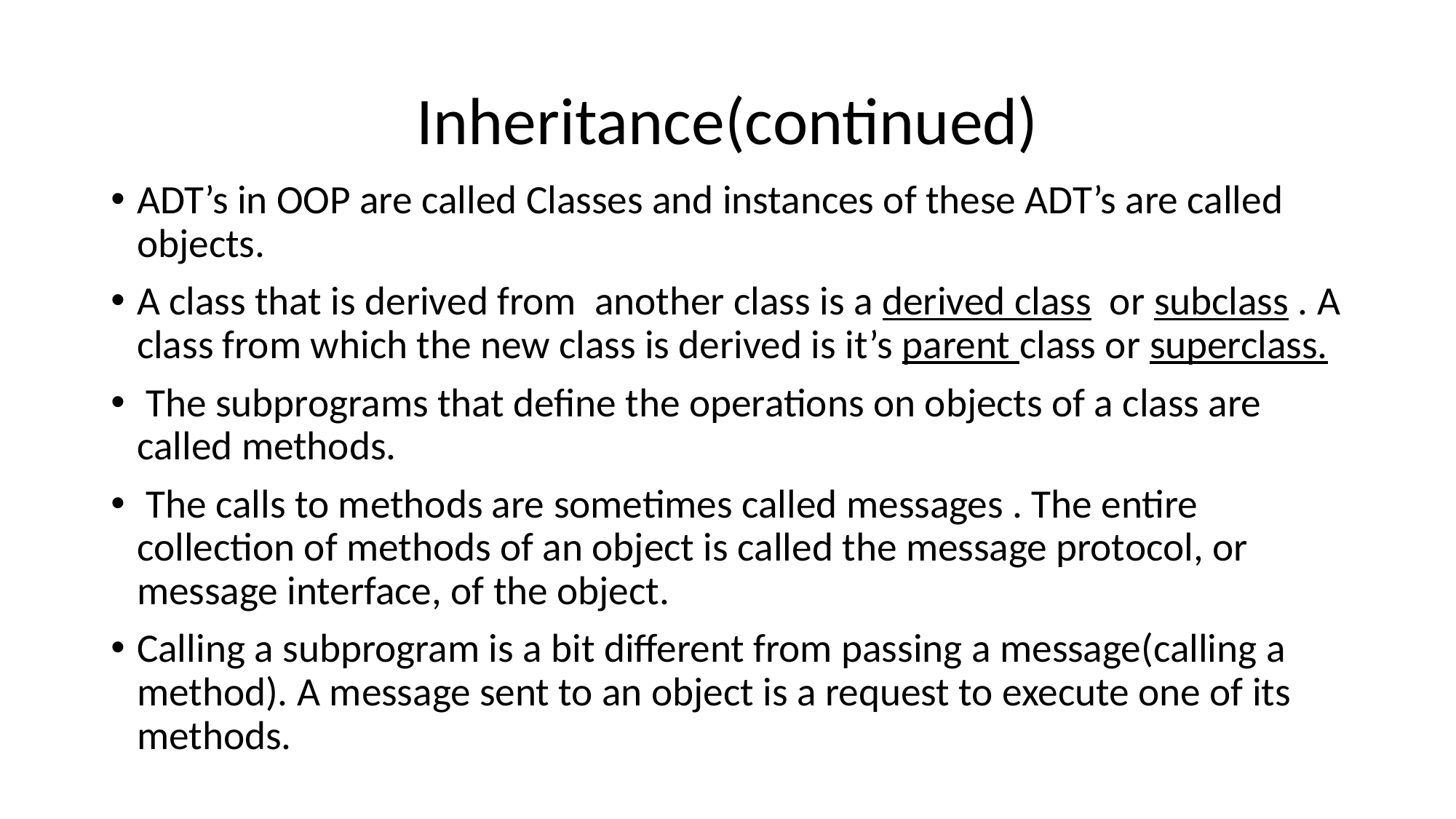

# Inheritance(continued)
ADT’s in OOP are called Classes and instances of these ADT’s are called objects.
A class that is derived from  another class is a derived class  or subclass . A class from which the new class is derived is it’s parent class or superclass.
 The subprograms that define the operations on objects of a class are called methods.
 The calls to methods are sometimes called messages . The entire collection of methods of an object is called the message protocol, or message interface, of the object.
Calling a subprogram is a bit different from passing a message(calling a method). A message sent to an object is a request to execute one of its methods.